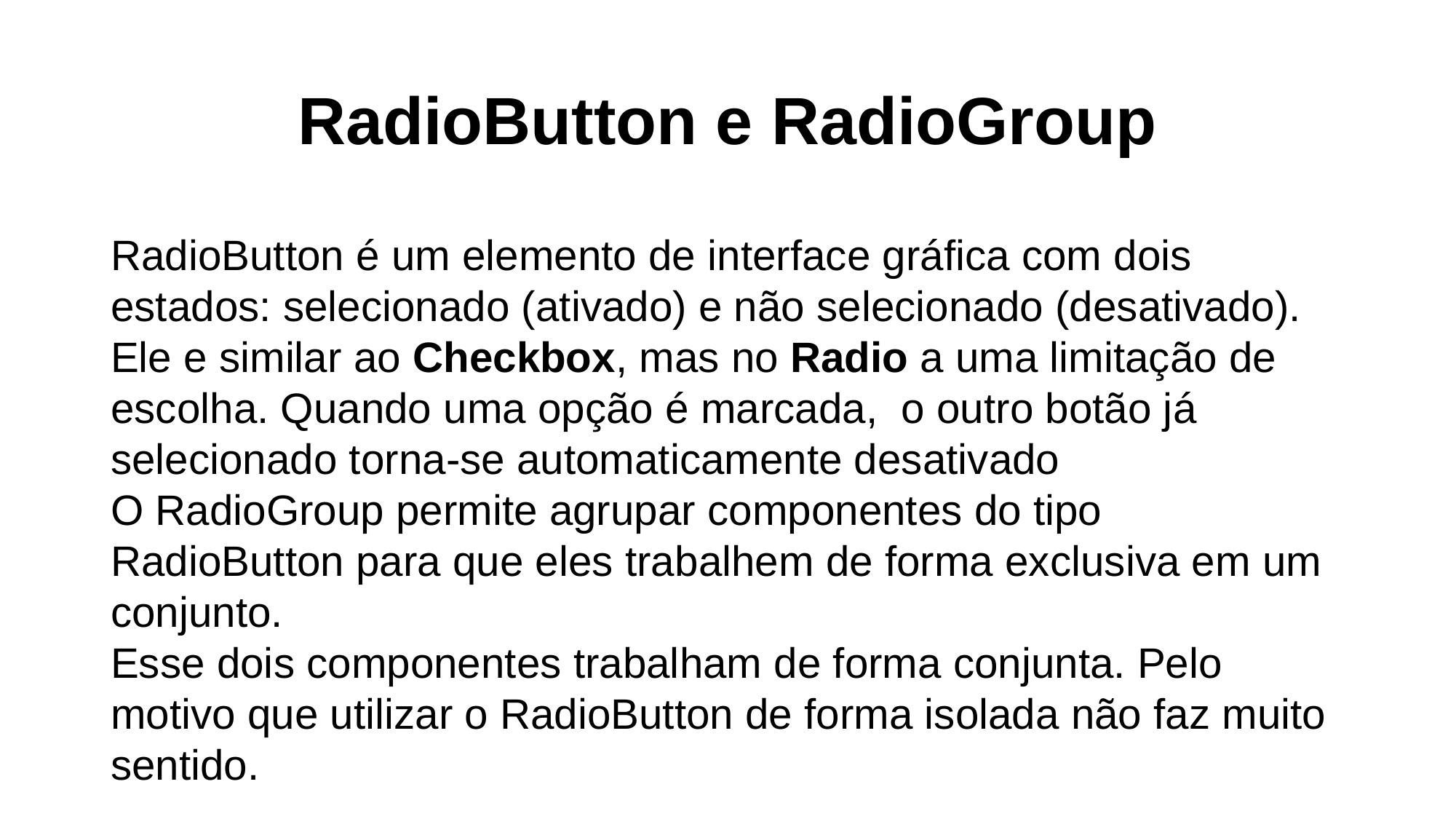

RadioButton e RadioGroup
RadioButton é um elemento de interface gráfica com dois estados: selecionado (ativado) e não selecionado (desativado).
Ele e similar ao Checkbox, mas no Radio a uma limitação de escolha. Quando uma opção é marcada,  o outro botão já selecionado torna-se automaticamente desativado
O RadioGroup permite agrupar componentes do tipo RadioButton para que eles trabalhem de forma exclusiva em um conjunto.
Esse dois componentes trabalham de forma conjunta. Pelo motivo que utilizar o RadioButton de forma isolada não faz muito sentido.